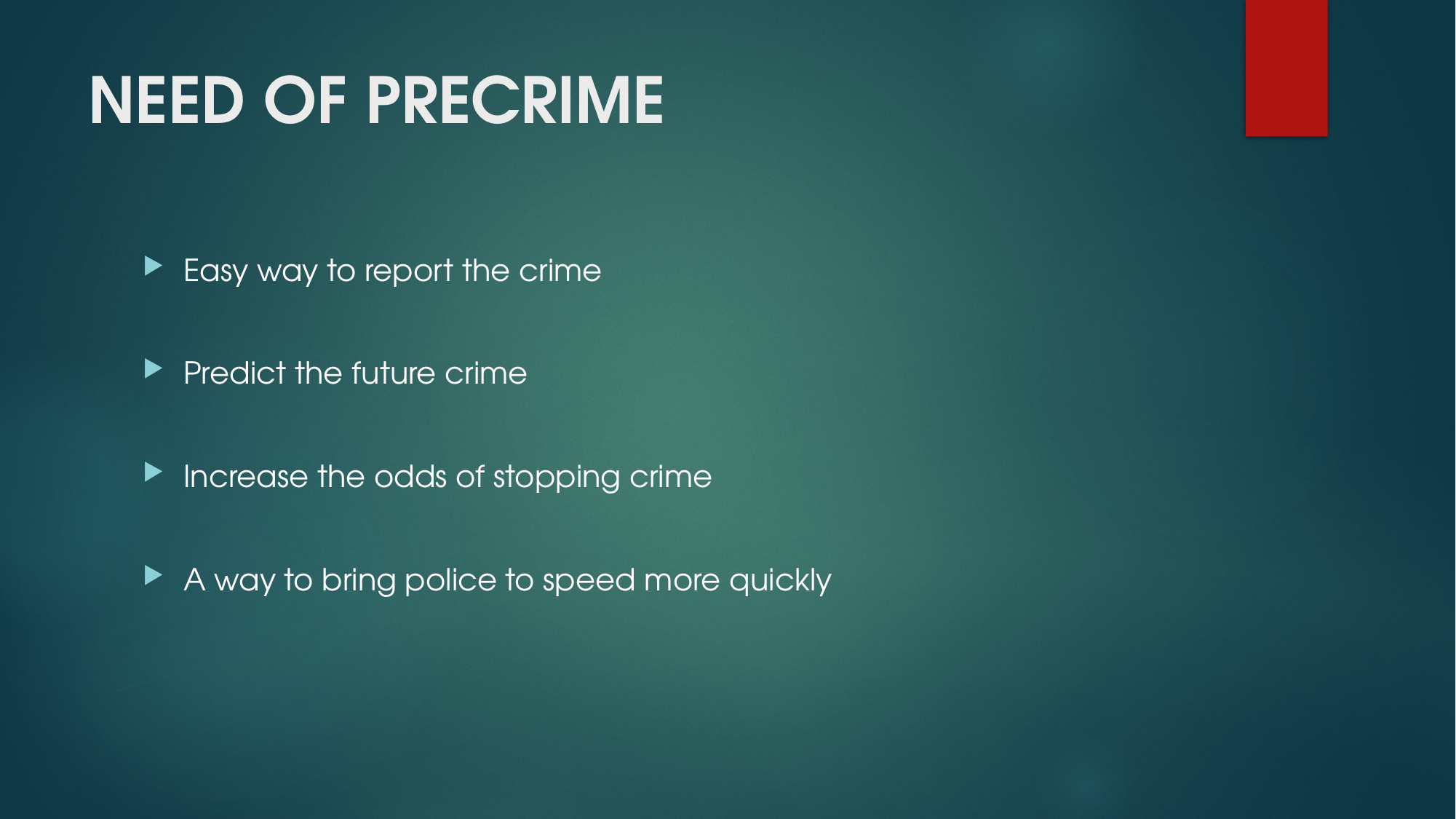

# NEED OF PRECRIME
Easy way to report the crime

Predict the future crime

Increase the odds of stopping crime

A way to bring police to speed more quickly